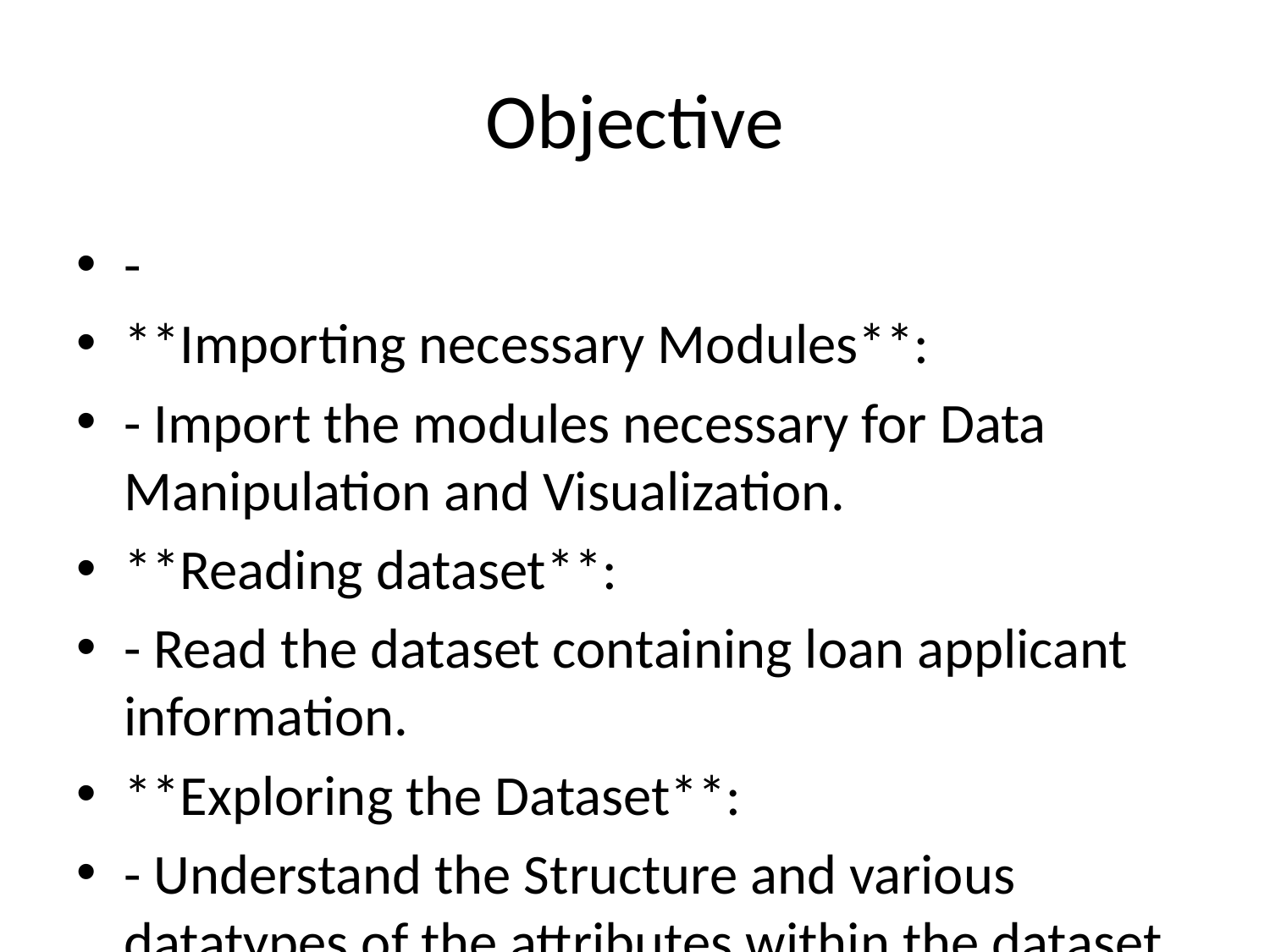

# Objective
-
**Importing necessary Modules**:
- Import the modules necessary for Data Manipulation and Visualization.
**Reading dataset**:
- Read the dataset containing loan applicant information.
**Exploring the Dataset**:
- Understand the Structure and various datatypes of the attributes within the dataset.
**Missing value analysis**:
- Identify and analyze missing values in the dataset.
**Analysing categorical and numerical columns**:
- Analyze categorical and numerical columns to understand the statistical properties and relationships within the dataset.
**Univariate Analysis**:
- Conduct univariate analysis to explore the distribution and characteristics of individual variables.
**Outliers**:
- Identify and analyze outliers within the dataset to understand their impact on the analysis.
**Bivariate analysis**:
- Conduct bivariate analysis to explore relationships between different variables and their impact on loan default rates.
<!-- You don't have to answer all the questions - just the ones relevant to your project. -->